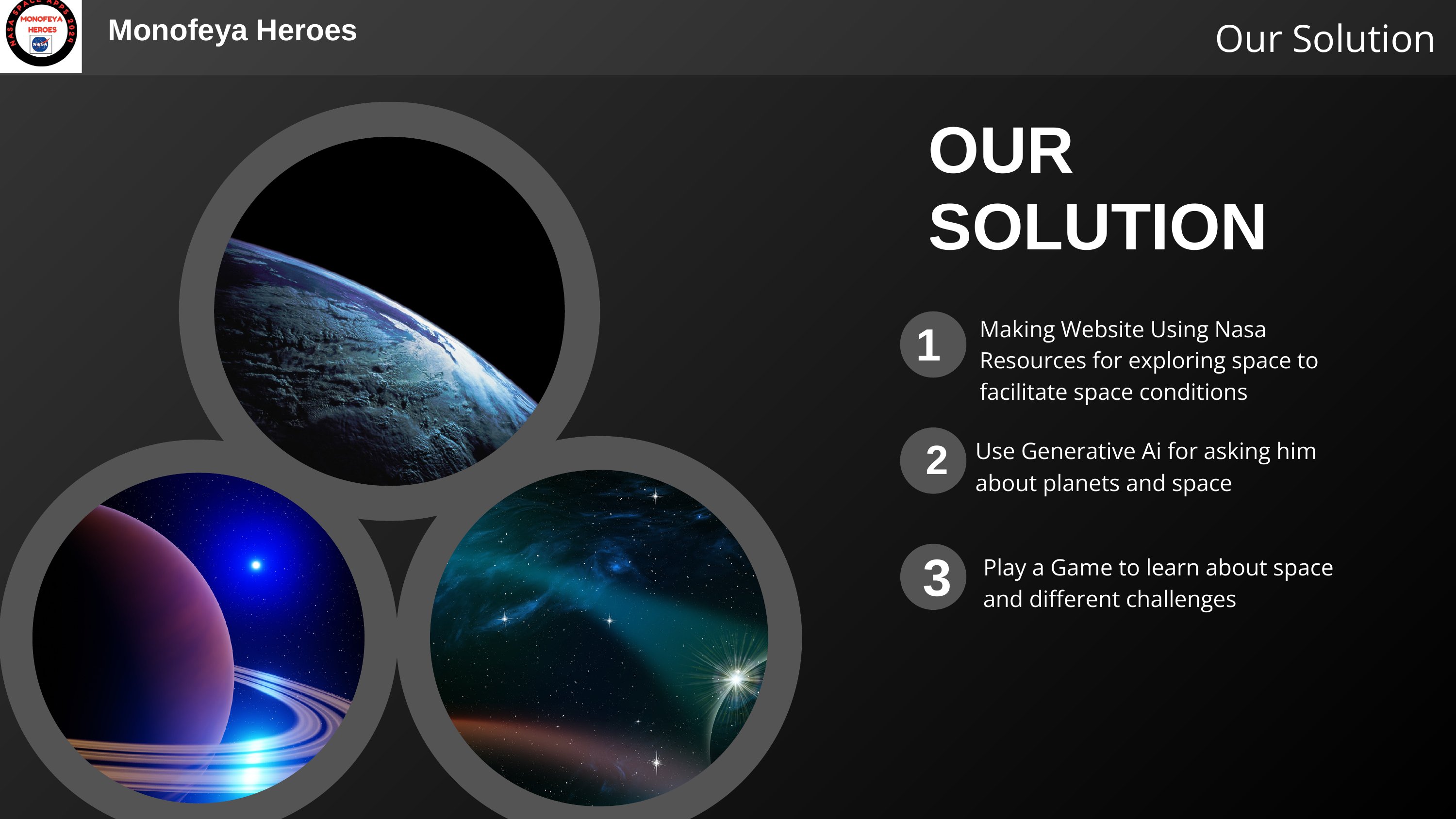

Monofeya Heroes
Our Solution

OUR SOLUTION
1
Making Website Using Nasa Resources for exploring space to facilitate space conditions

2

Use Generative Ai for asking him about planets and space

3

Play a Game to learn about space and different challenges